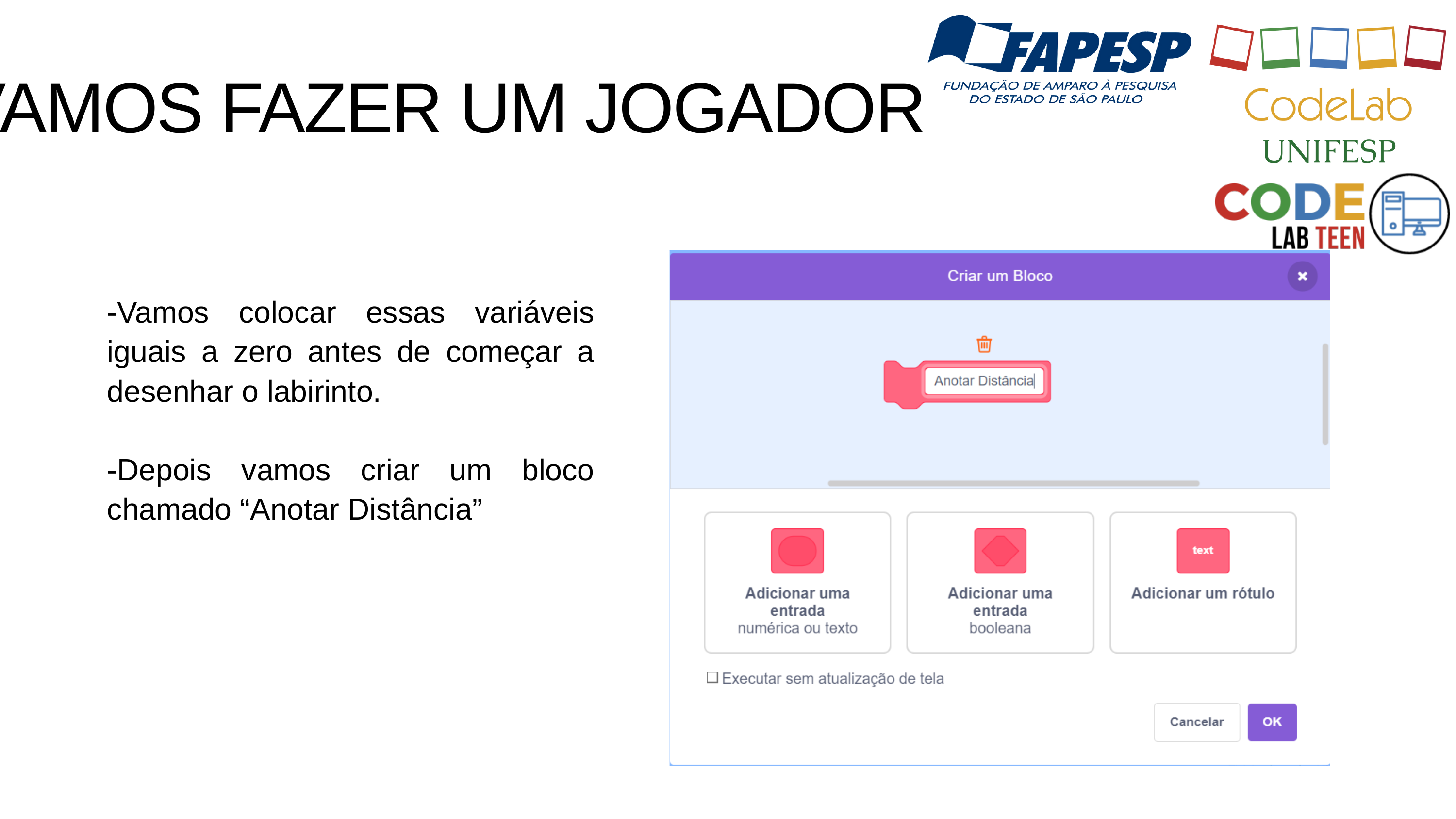

VAMOS FAZER UM JOGADOR

-Vamos colocar essas variáveis iguais a zero antes de começar a desenhar o labirinto.

-Depois vamos criar um bloco chamado “Anotar Distância”